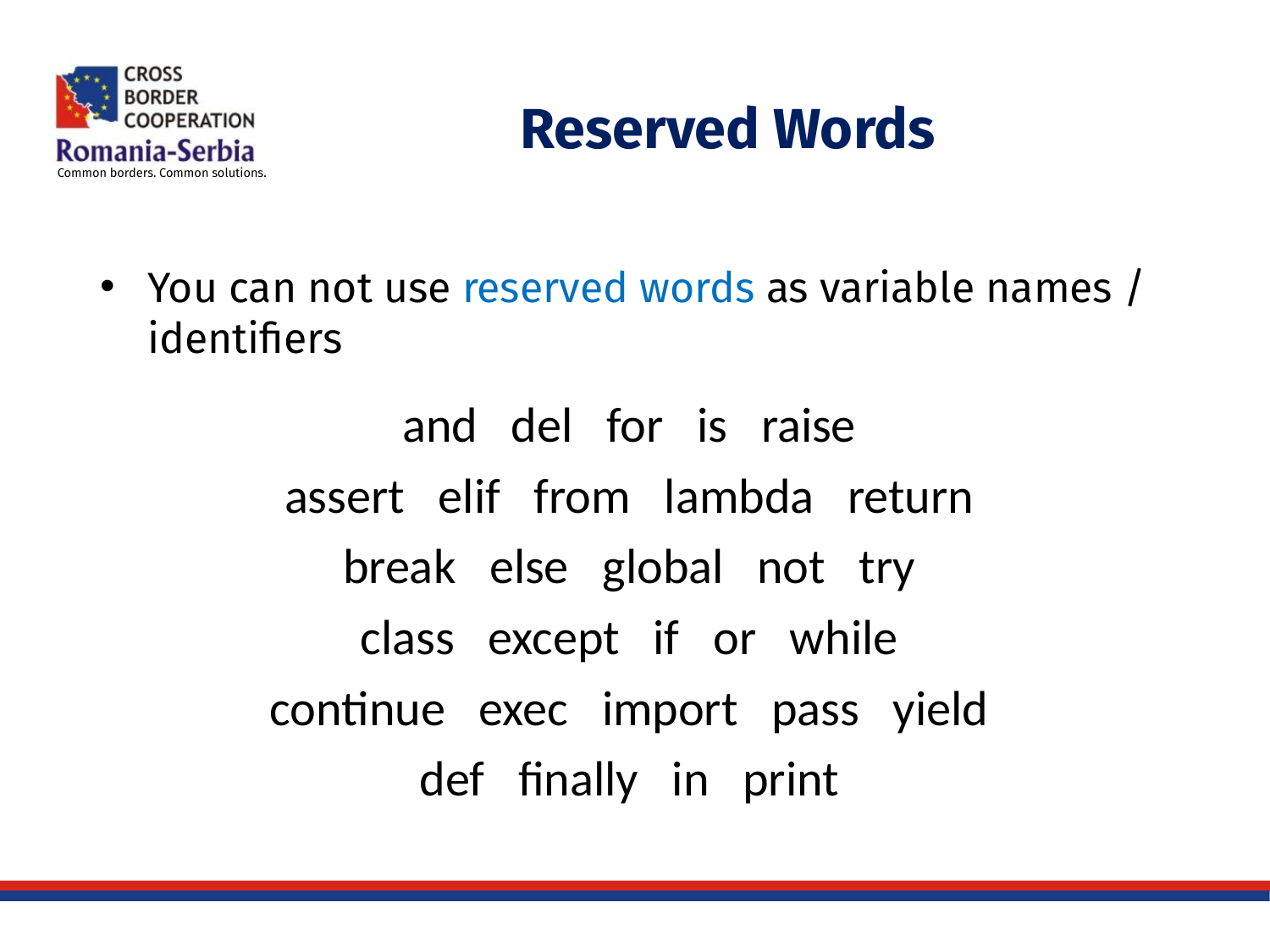

# Reserved Words
You can not use reserved words as variable names / identifiers
and   del   for   is   raise
assert   elif   from   lambda   return
break   else   global   not   try
class   except   if   or   while
continue   exec   import   pass   yield
def   ﬁnally   in   print